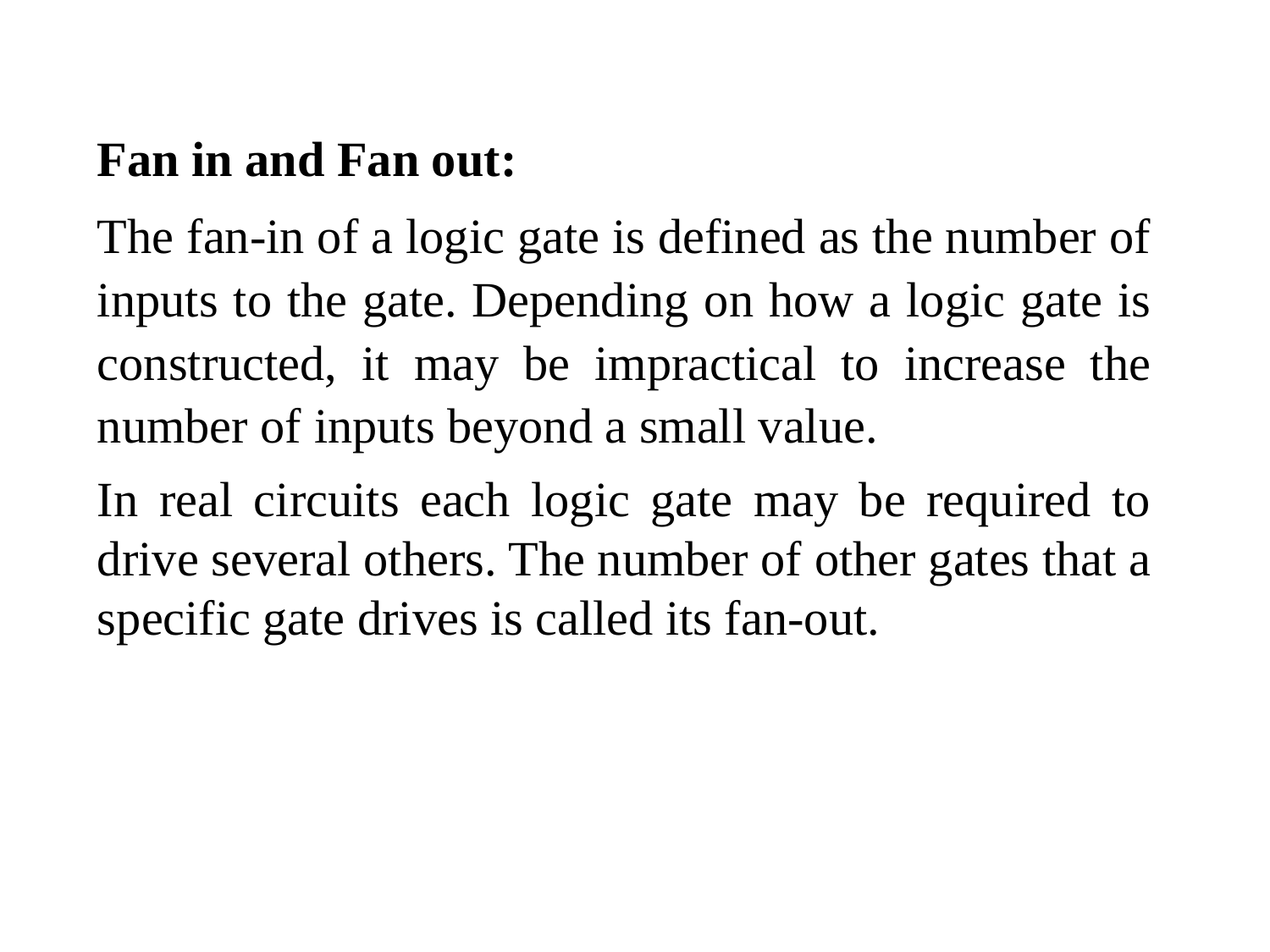

Fan in and Fan out:
The fan-in of a logic gate is defined as the number of inputs to the gate. Depending on how a logic gate is constructed, it may be impractical to increase the number of inputs beyond a small value.
In real circuits each logic gate may be required to drive several others. The number of other gates that a specific gate drives is called its fan-out.